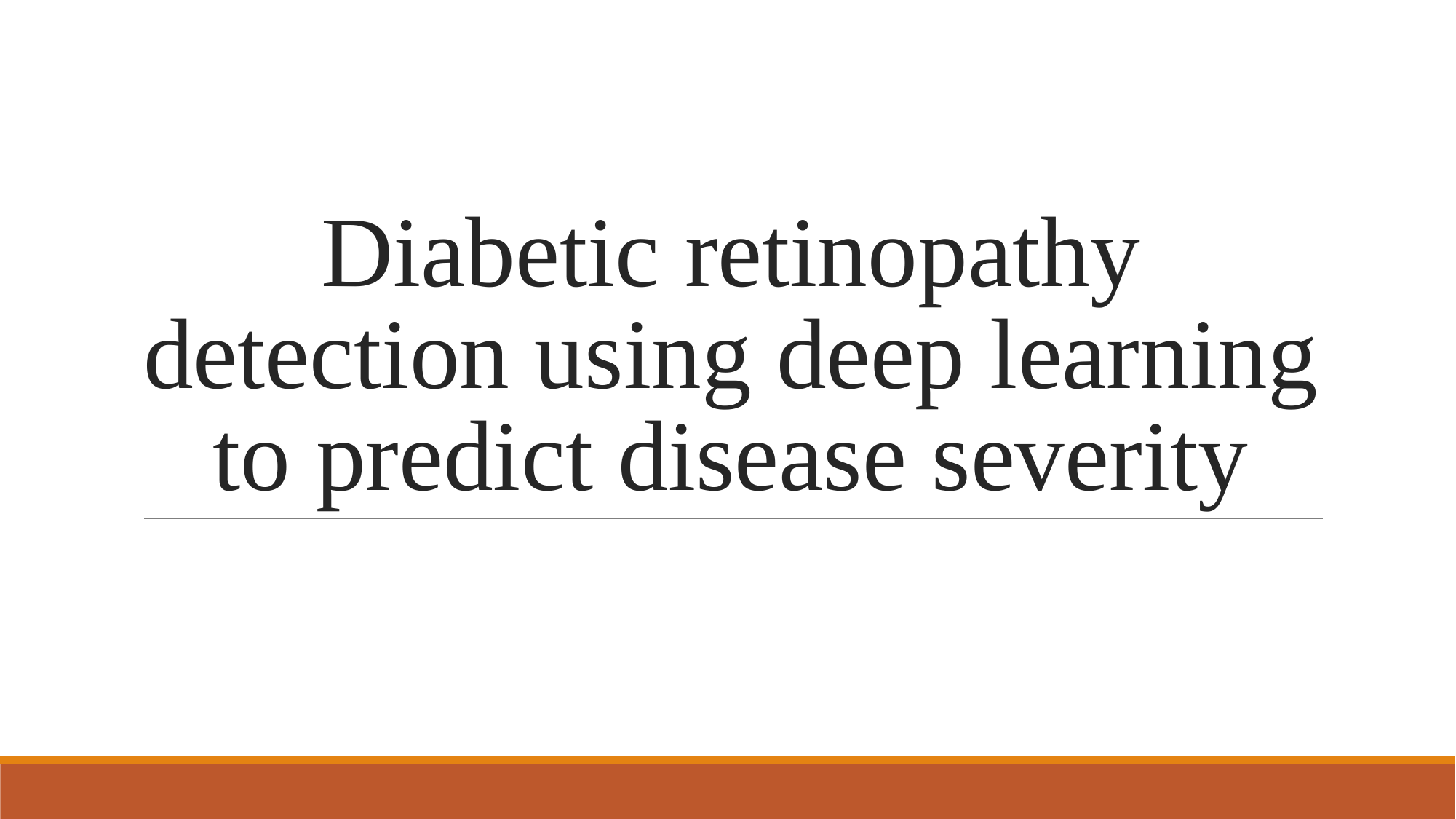

# Diabetic retinopathy detection using deep learning to predict disease severity